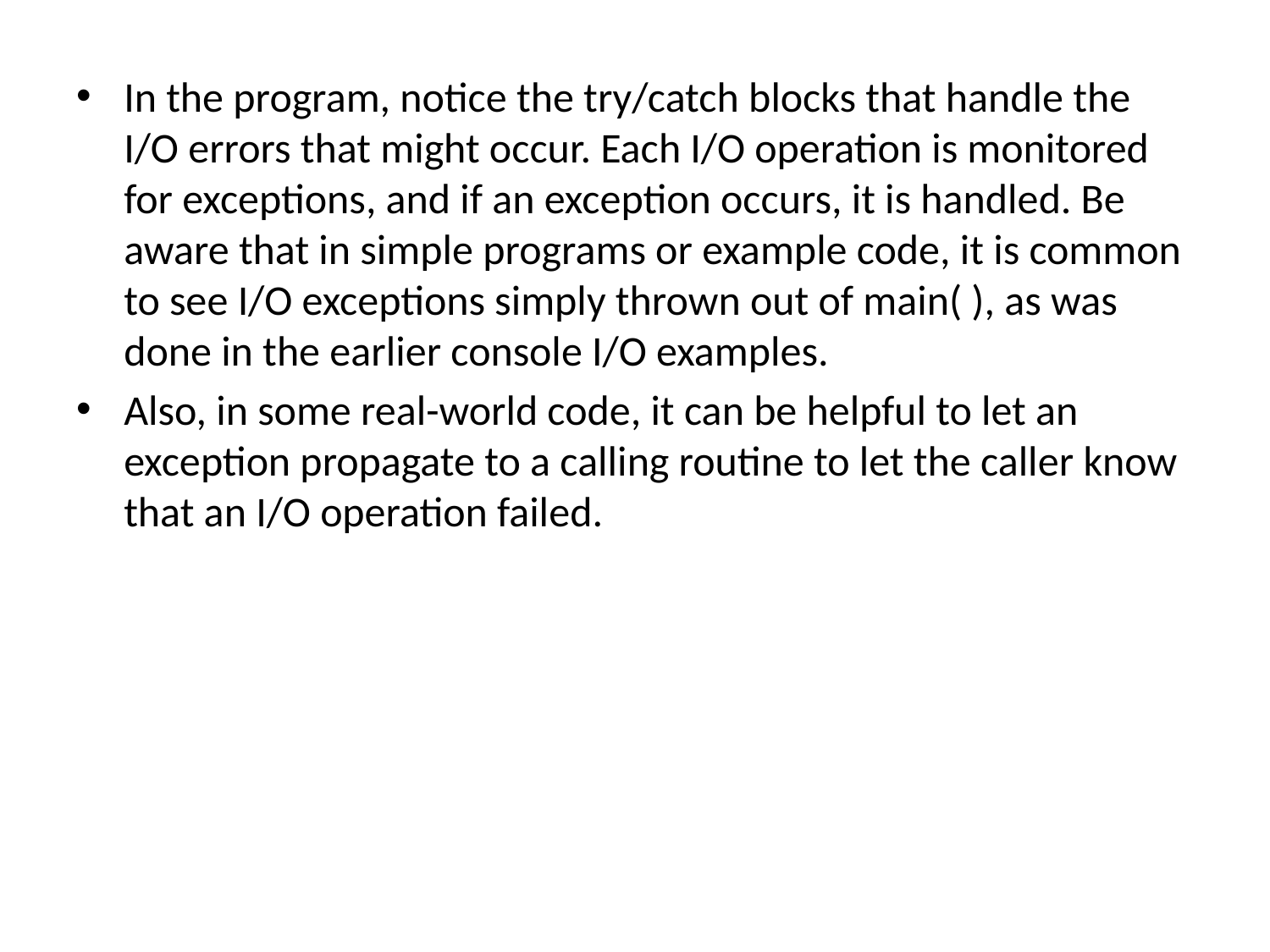

In the program, notice the try/catch blocks that handle the I/O errors that might occur. Each I/O operation is monitored for exceptions, and if an exception occurs, it is handled. Be aware that in simple programs or example code, it is common to see I/O exceptions simply thrown out of main( ), as was done in the earlier console I/O examples.
Also, in some real-world code, it can be helpful to let an exception propagate to a calling routine to let the caller know that an I/O operation failed.